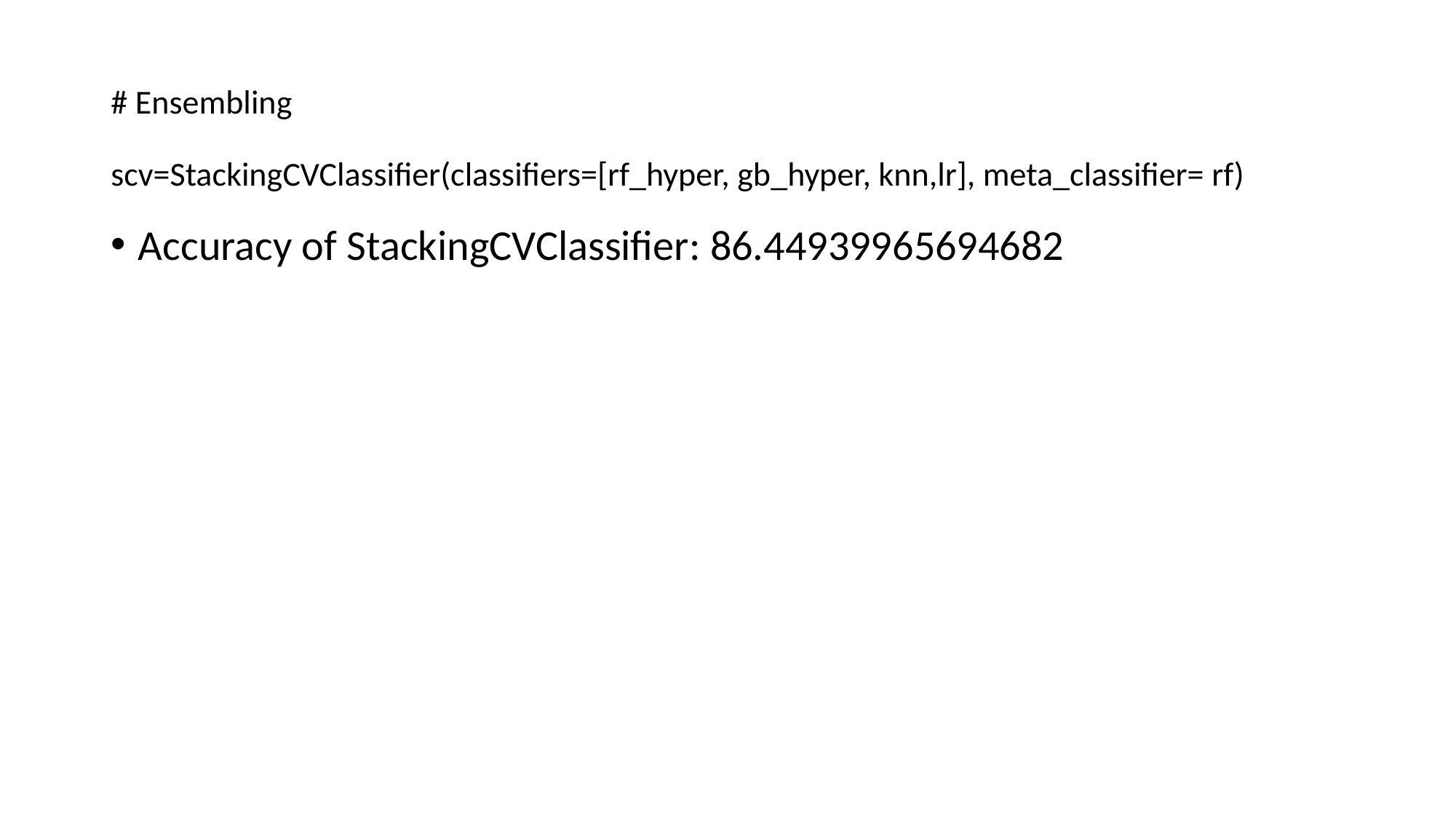

# # Ensembling
scv=StackingCVClassifier(classifiers=[rf_hyper, gb_hyper, knn,lr], meta_classifier= rf)

Accuracy of StackingCVClassifier: 86.44939965694682